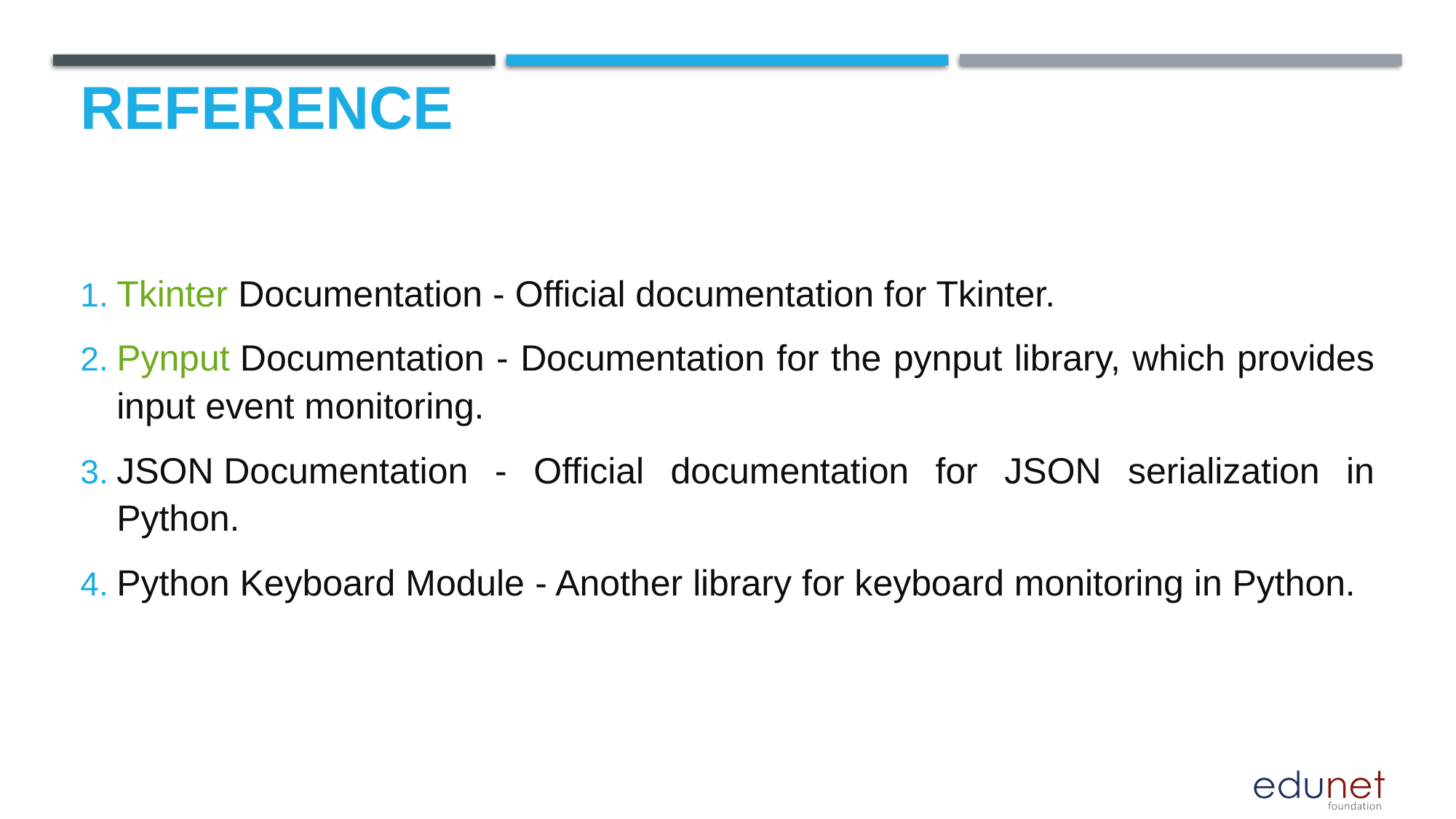

# REFERENCE
Tkinter Documentation - Official documentation for Tkinter.
Pynput Documentation - Documentation for the pynput library, which provides input event monitoring.
JSON Documentation - Official documentation for JSON serialization in Python.
Python Keyboard Module - Another library for keyboard monitoring in Python.